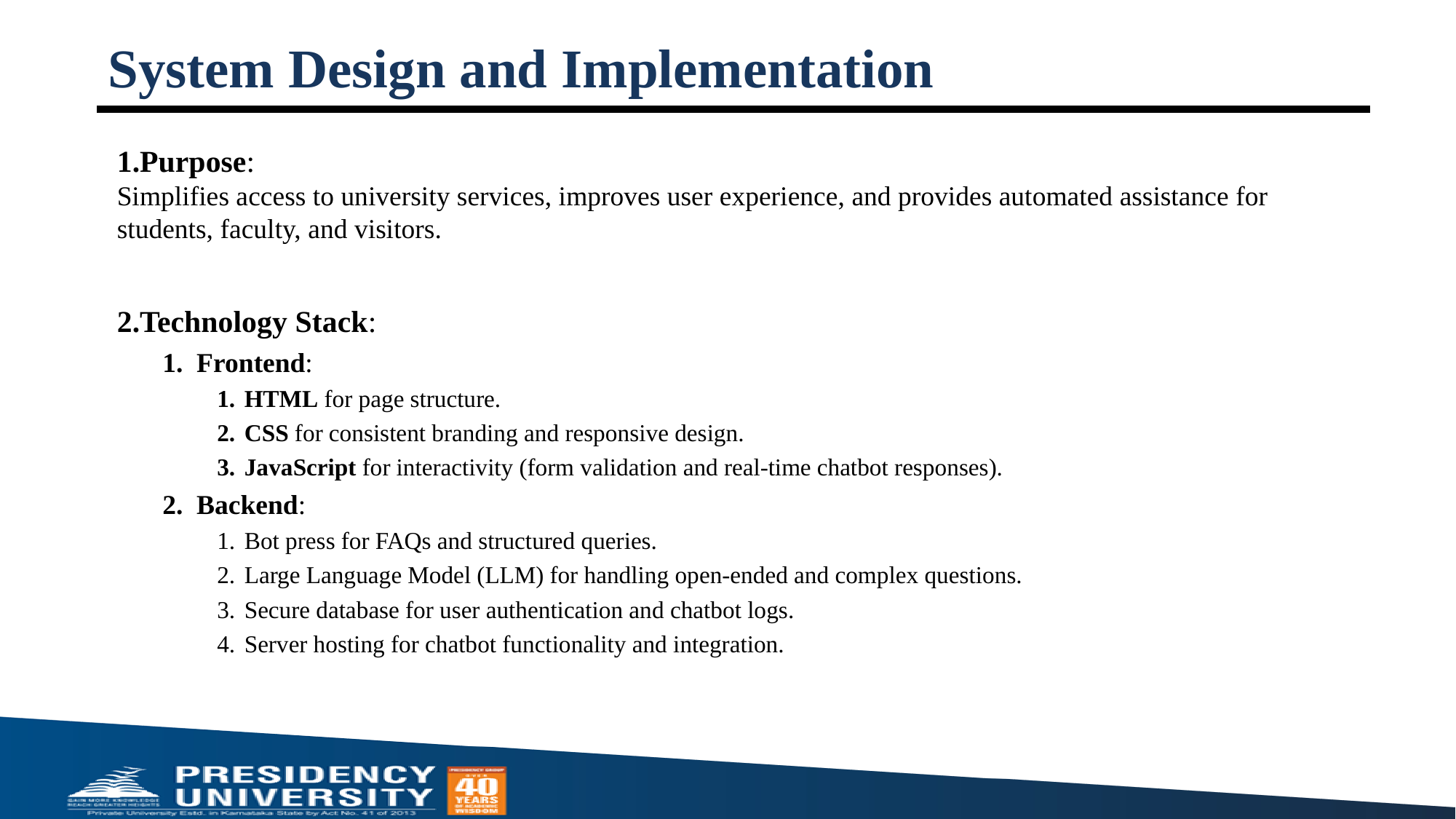

# System Design and Implementation
1.Purpose:
Simplifies access to university services, improves user experience, and provides automated assistance for students, faculty, and visitors.

2.Technology Stack:
Frontend:
HTML for page structure.
CSS for consistent branding and responsive design.
JavaScript for interactivity (form validation and real-time chatbot responses).
Backend:
Bot press for FAQs and structured queries.
Large Language Model (LLM) for handling open-ended and complex questions.
Secure database for user authentication and chatbot logs.
Server hosting for chatbot functionality and integration.